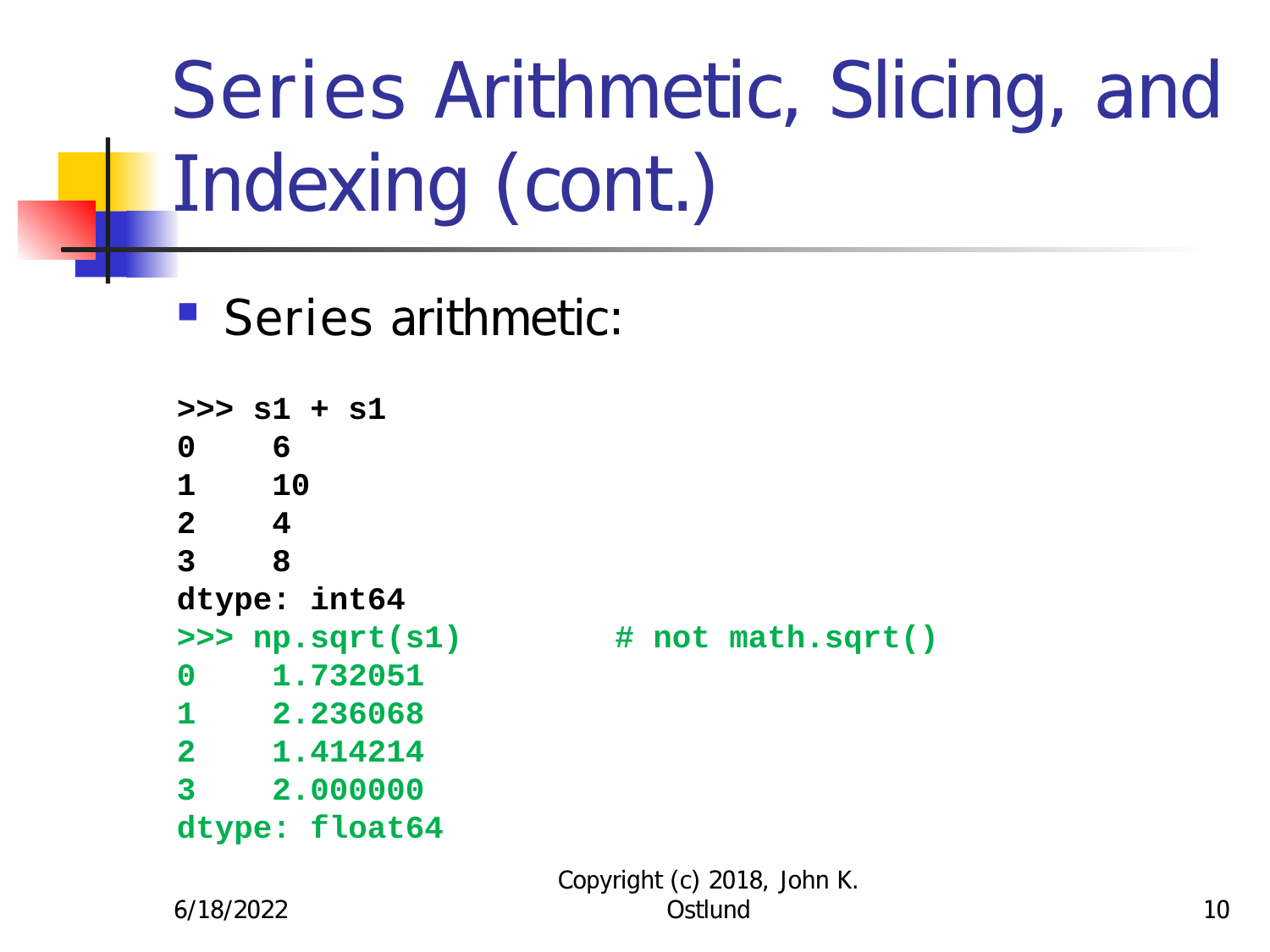

# Series Arithmetic, Slicing, and Indexing (cont.)
Series arithmetic:

>>> s1 + s1
0    6
1    10
2    4
3    8
dtype: int64
>>> np.sqrt(s1)        # not math.sqrt()
0    1.732051
1    2.236068
2    1.414214
3    2.000000
dtype: float64

6/18/2022
Copyright (c) 2018, John K. Ostlund
10